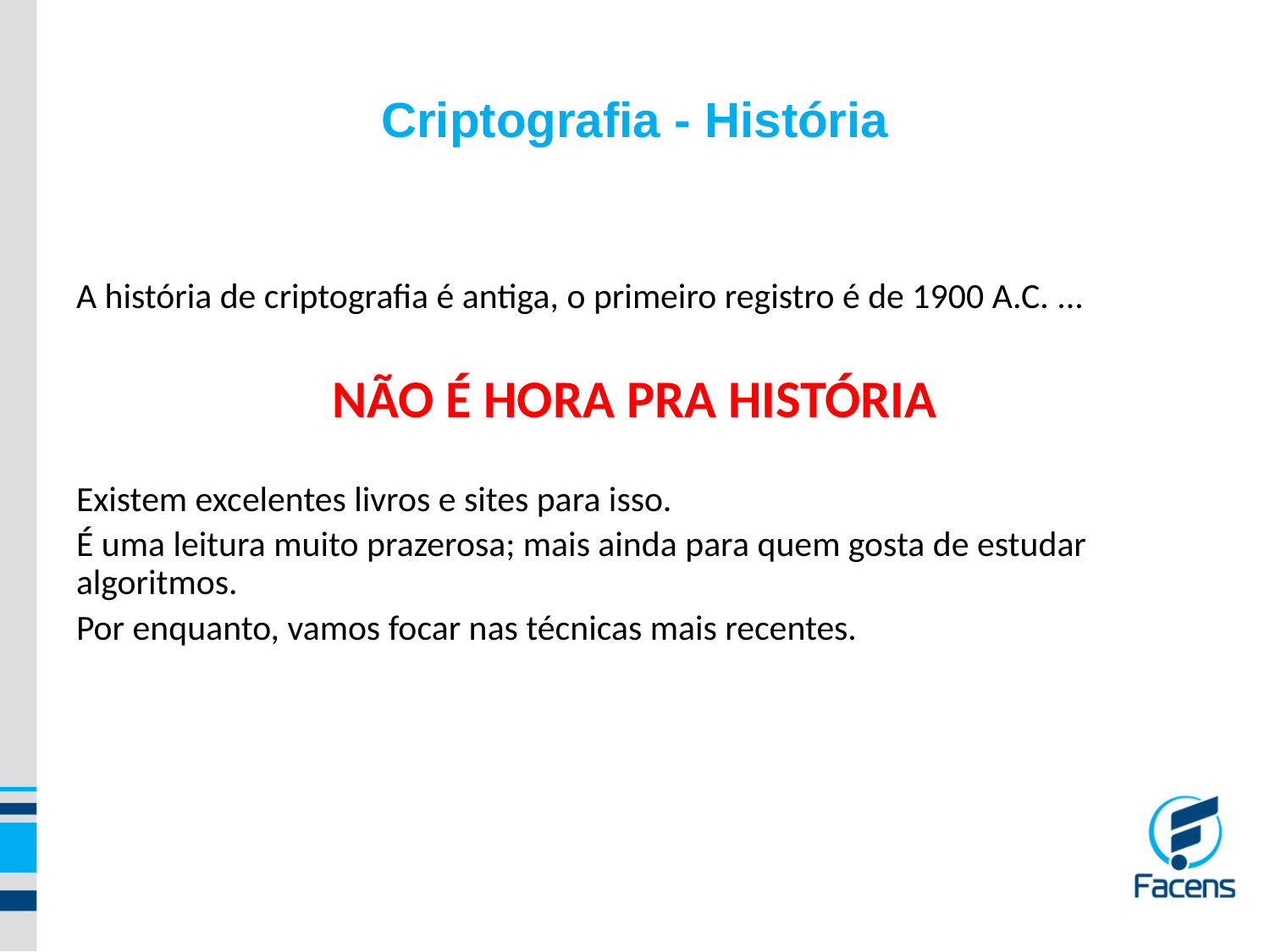

# Criptografia - História

A história de criptografia é antiga, o primeiro registro é de 1900 A.C. ...

NÃO É HORA PRA HISTÓRIA

Existem excelentes livros e sites para isso.
É uma leitura muito prazerosa; mais ainda para quem gosta de estudar algoritmos.
Por enquanto, vamos focar nas técnicas mais recentes.